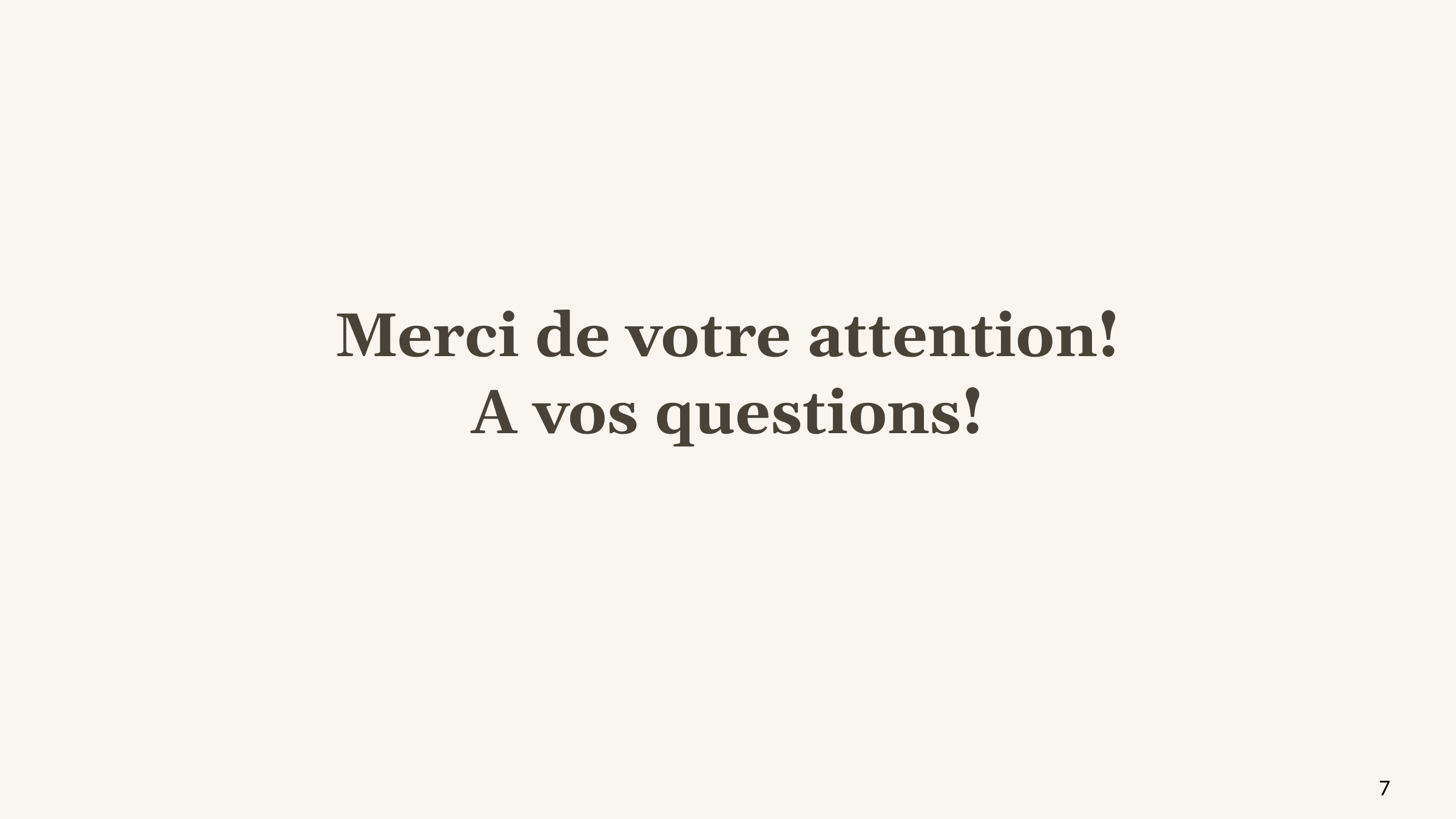

Merci de votre attention!
A vos questions!

7